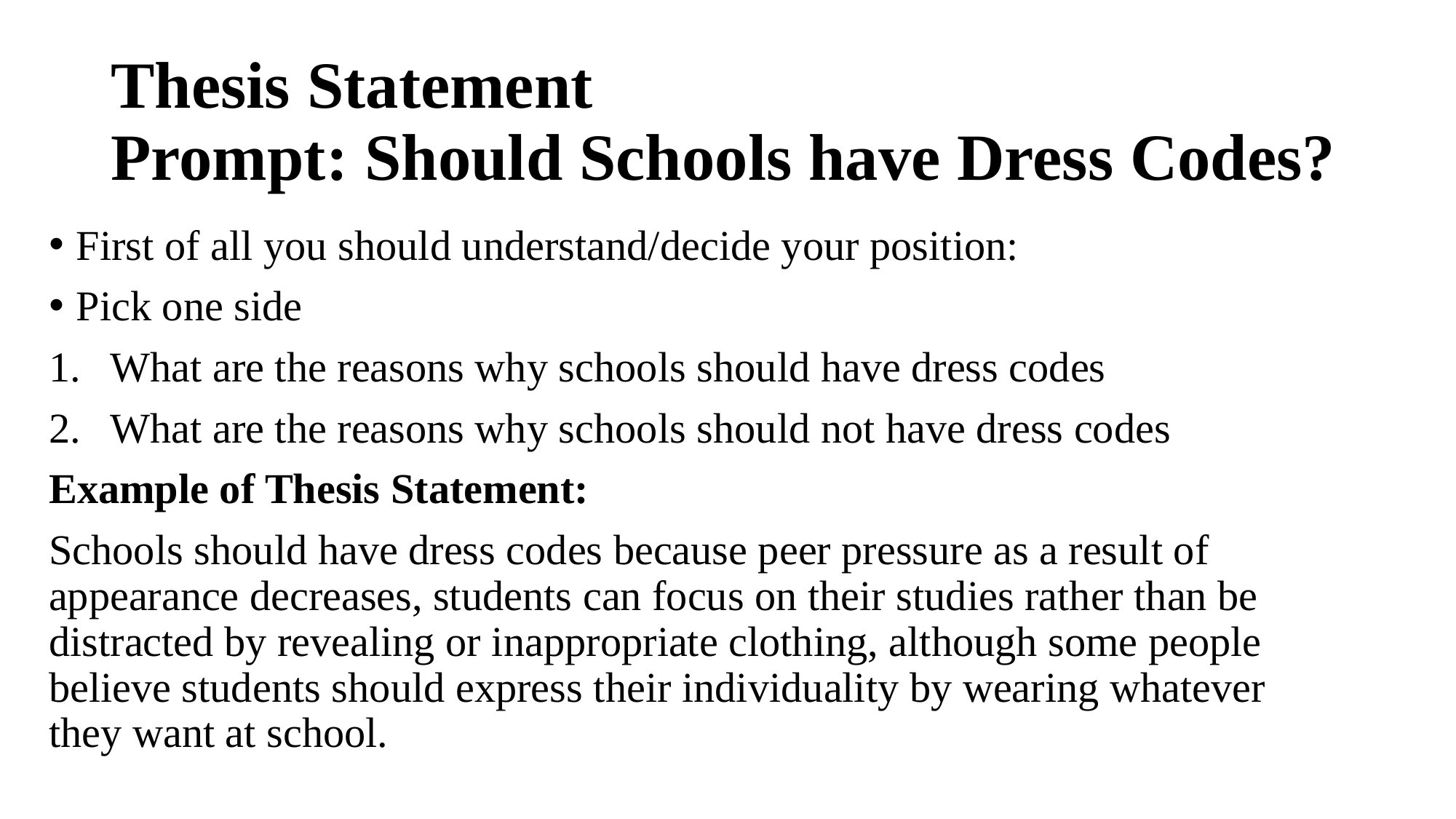

# Thesis Statement Prompt: Should Schools have Dress Codes?
First of all you should understand/decide your position:
Pick one side
What are the reasons why schools should have dress codes
What are the reasons why schools should not have dress codes
Example of Thesis Statement:
Schools should have dress codes because peer pressure as a result of appearance decreases, students can focus on their studies rather than be distracted by revealing or inappropriate clothing, although some people believe students should express their individuality by wearing whatever they want at school.